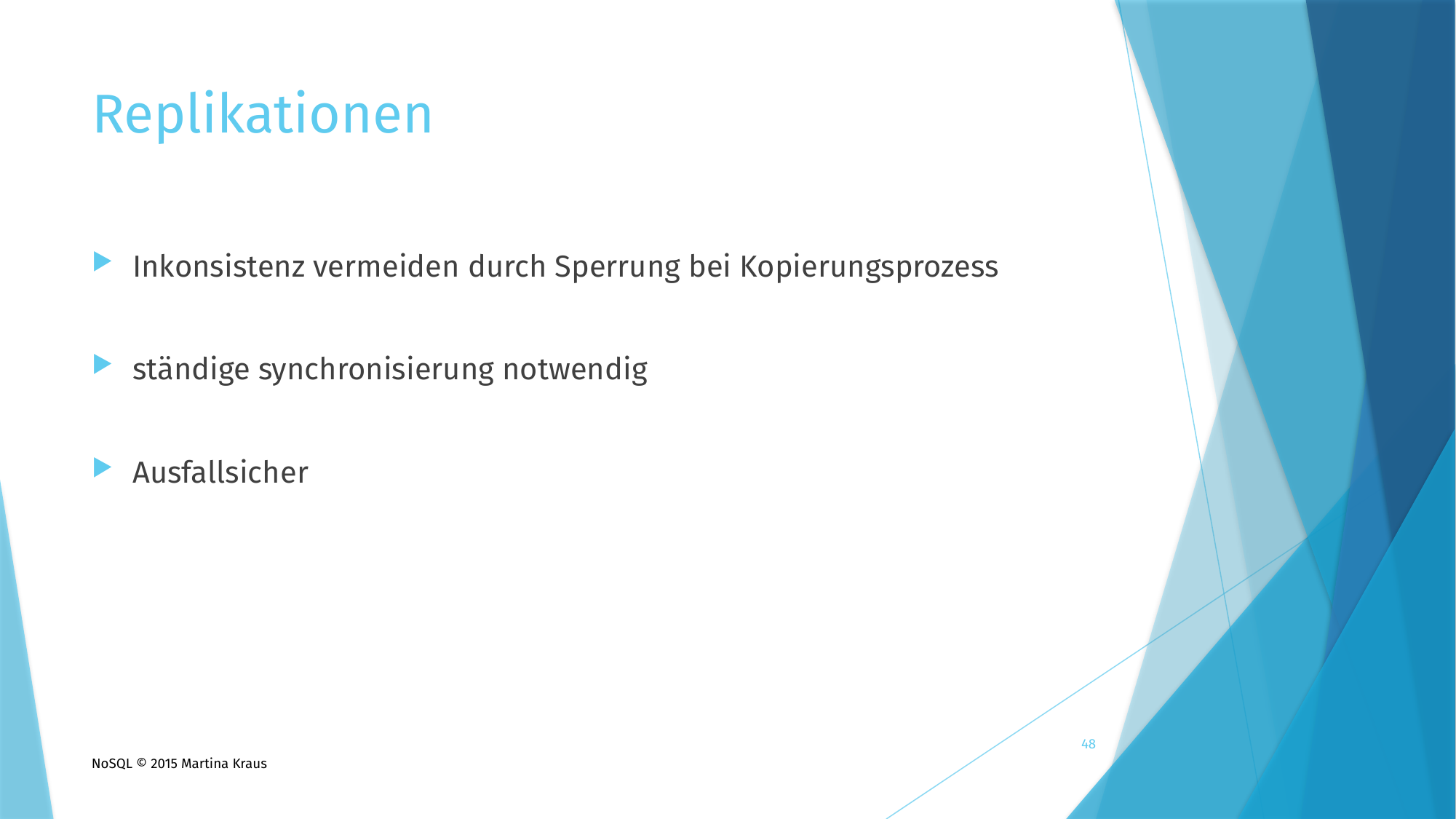

Replikationen
Inkonsistenz vermeiden durch Sperrung bei Kopierungsprozess

ständige synchronisierung notwendig

Ausfallsicher

48
NoSQL © 2015 Martina Kraus